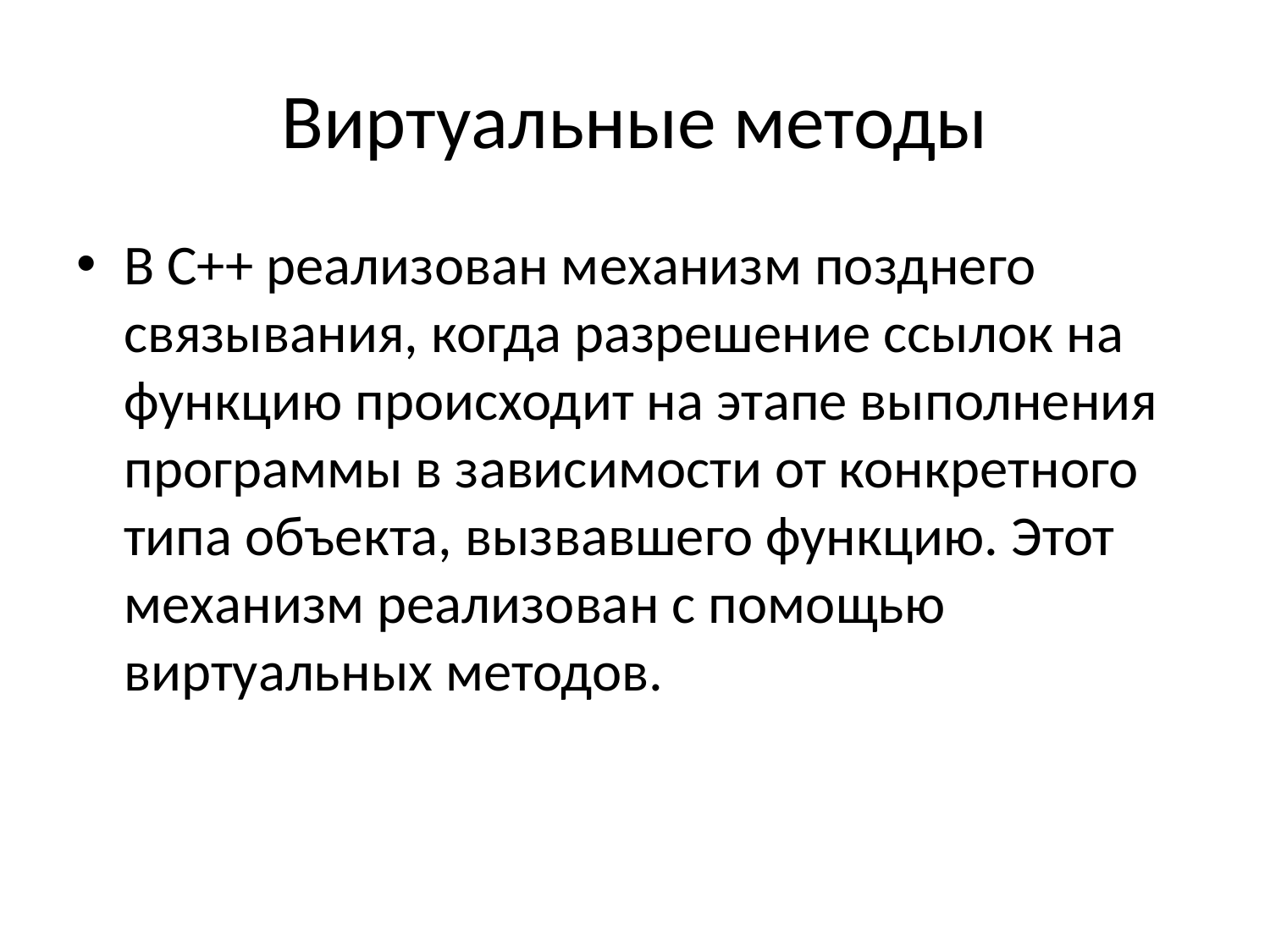

# Виртуальные методы
В С++ реализован механизм позднего связывания, когда разрешение ссылок на функцию происходит на этапе выполнения программы в зависимости от конкретного типа объекта, вызвавшего функцию. Этот механизм реализован с помощью виртуальных методов.